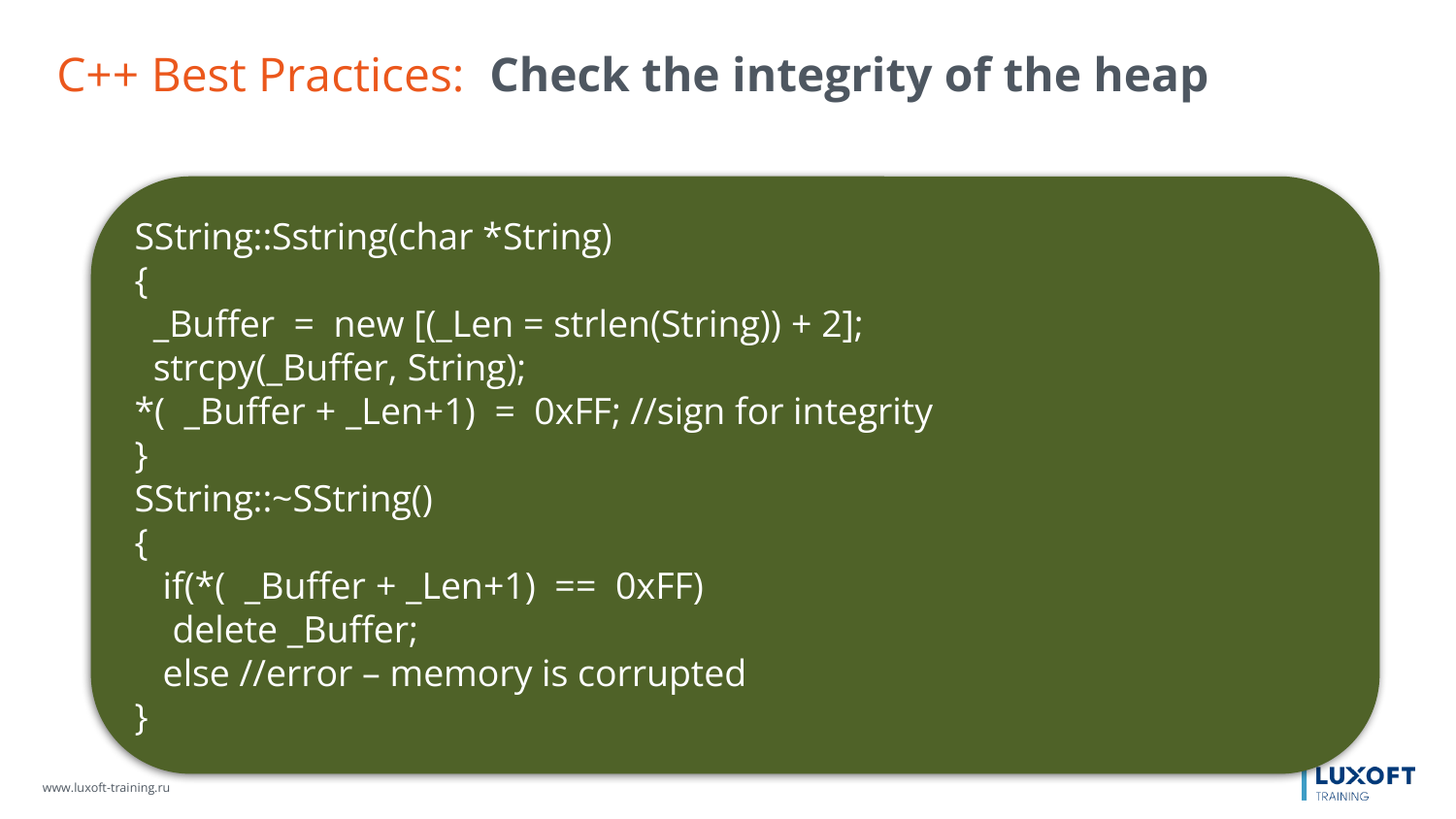

C++ Best Practices:  Check the integrity of the heap
SString::Sstring(char *String)
{
  _Buffer  =  new [(_Len = strlen(String)) + 2];
  strcpy(_Buffer, String);
*(  _Buffer + _Len+1)  =  0xFF; //sign for integrity
}
SString::~SString()
{
   if(*(  _Buffer + _Len+1)  ==  0xFF)
    delete _Buffer;
   else //error – memory is corrupted
}